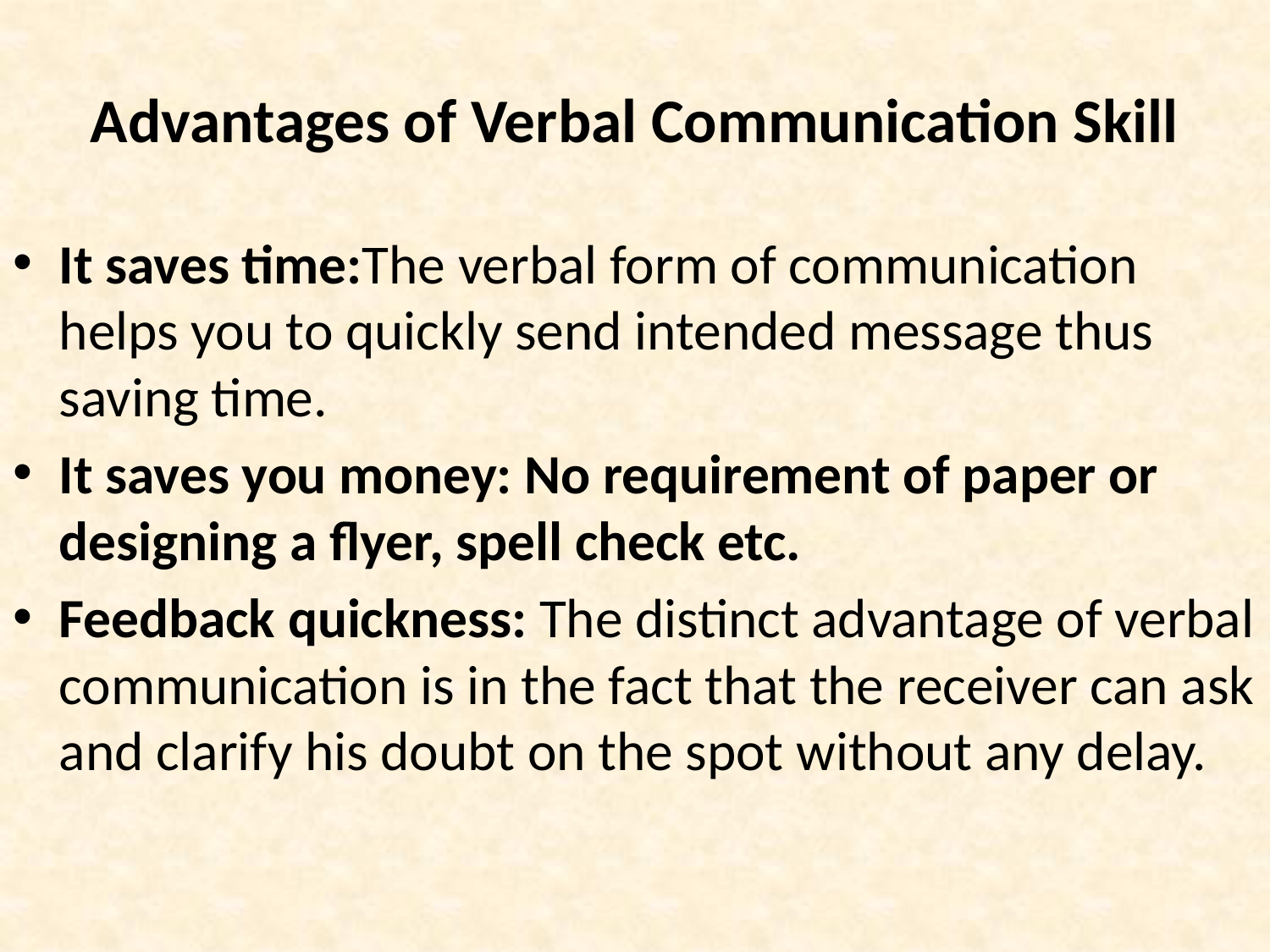

# Advantages of Verbal Communication Skill
It saves time:The verbal form of communication helps you to quickly send intended message thus saving time.
It saves you money: No requirement of paper or designing a flyer, spell check etc.
Feedback quickness: The distinct advantage of verbal communication is in the fact that the receiver can ask and clarify his doubt on the spot without any delay.